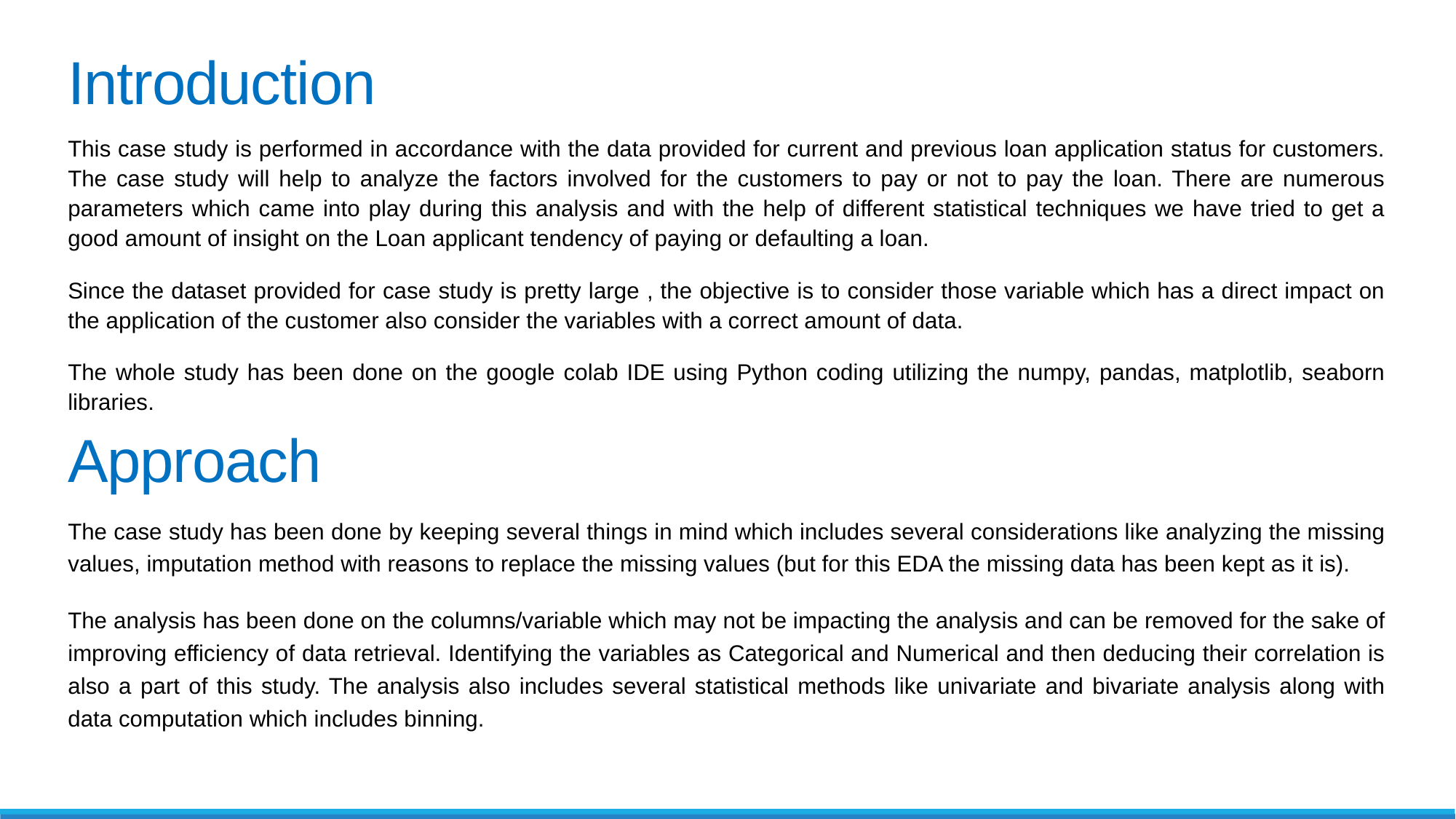

Introduction
This case study is performed in accordance with the data provided for current and previous loan application status for customers. The case study will help to analyze the factors involved for the customers to pay or not to pay the loan. There are numerous parameters which came into play during this analysis and with the help of different statistical techniques we have tried to get a good amount of insight on the Loan applicant tendency of paying or defaulting a loan.

Since the dataset provided for case study is pretty large , the objective is to consider those variable which has a direct impact on the application of the customer also consider the variables with a correct amount of data.

The whole study has been done on the google colab IDE using Python coding utilizing the numpy, pandas, matplotlib, seaborn libraries.
Approach
The case study has been done by keeping several things in mind which includes several considerations like analyzing the missing values, imputation method with reasons to replace the missing values (but for this EDA the missing data has been kept as it is).

The analysis has been done on the columns/variable which may not be impacting the analysis and can be removed for the sake of improving efficiency of data retrieval. Identifying the variables as Categorical and Numerical and then deducing their correlation is also a part of this study. The analysis also includes several statistical methods like univariate and bivariate analysis along with data computation which includes binning.